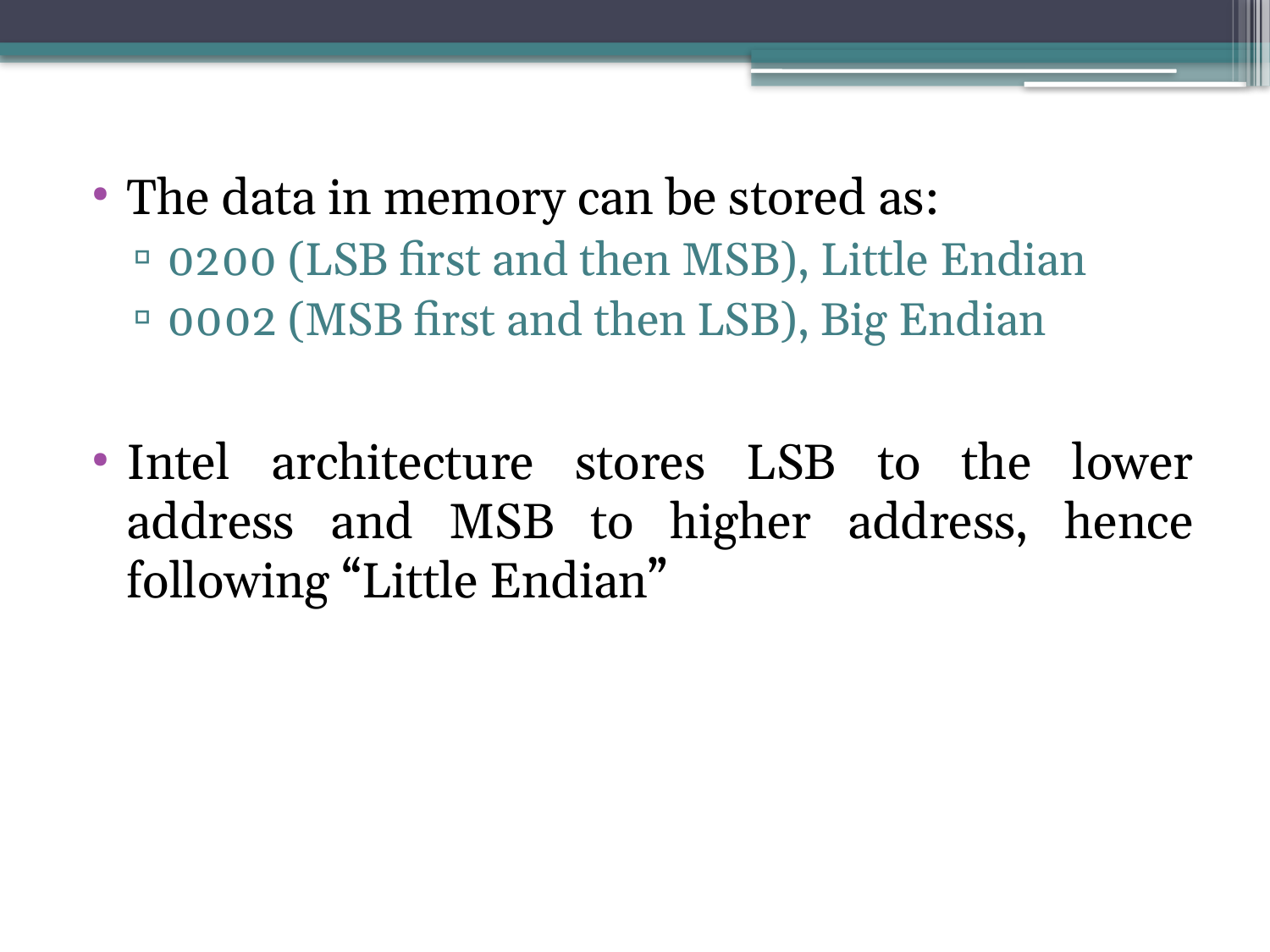

The data in memory can be stored as:
0200 (LSB first and then MSB), Little Endian
0002 (MSB first and then LSB), Big Endian

Intel architecture stores LSB to the lower address and MSB to higher address, hence following “Little Endian”